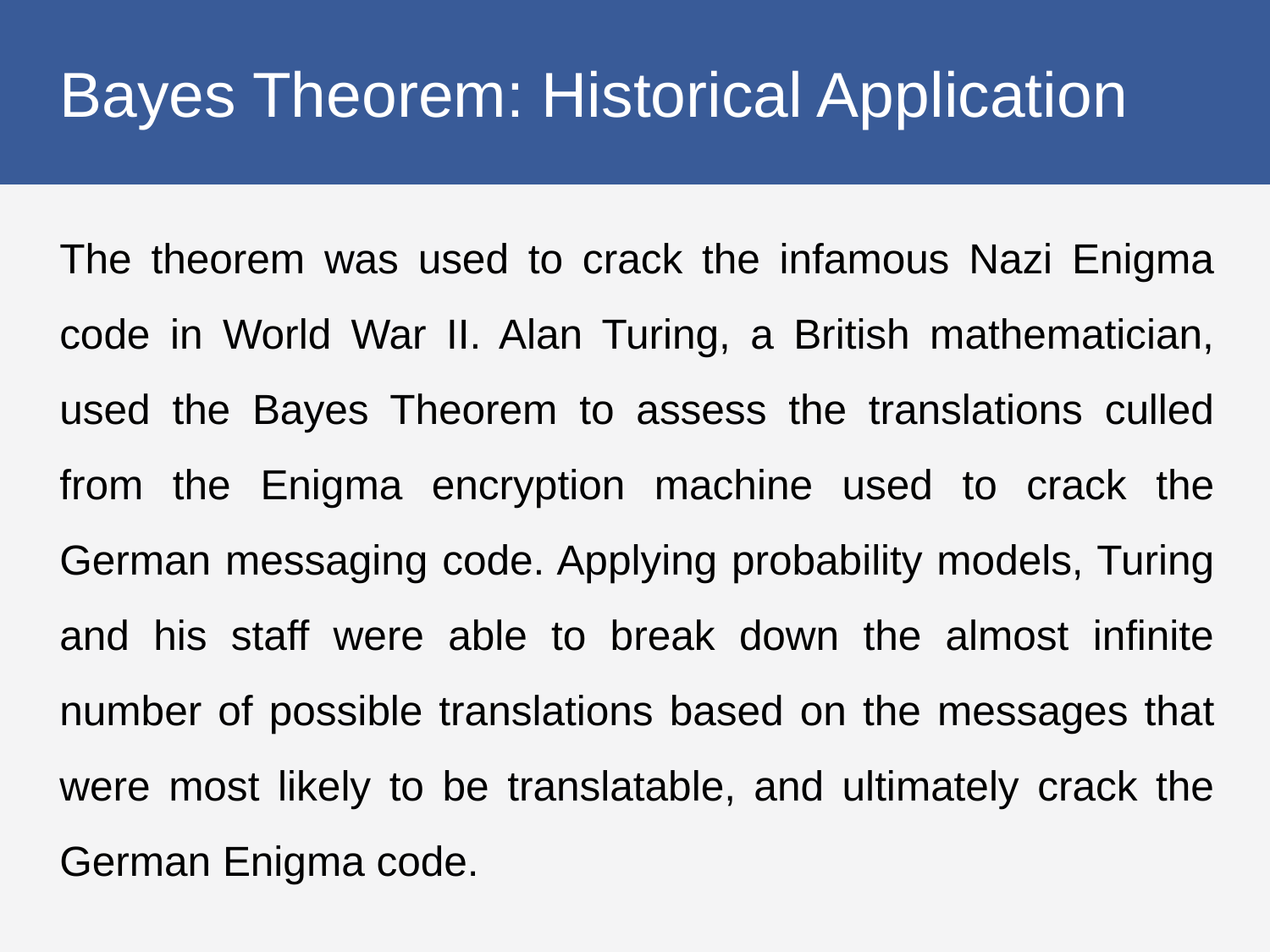

# Bayes Theorem: Historical Application
The theorem was used to crack the infamous Nazi Enigma code in World War II. Alan Turing, a British mathematician, used the Bayes Theorem to assess the translations culled from the Enigma encryption machine used to crack the German messaging code. Applying probability models, Turing and his staff were able to break down the almost infinite number of possible translations based on the messages that were most likely to be translatable, and ultimately crack the German Enigma code.